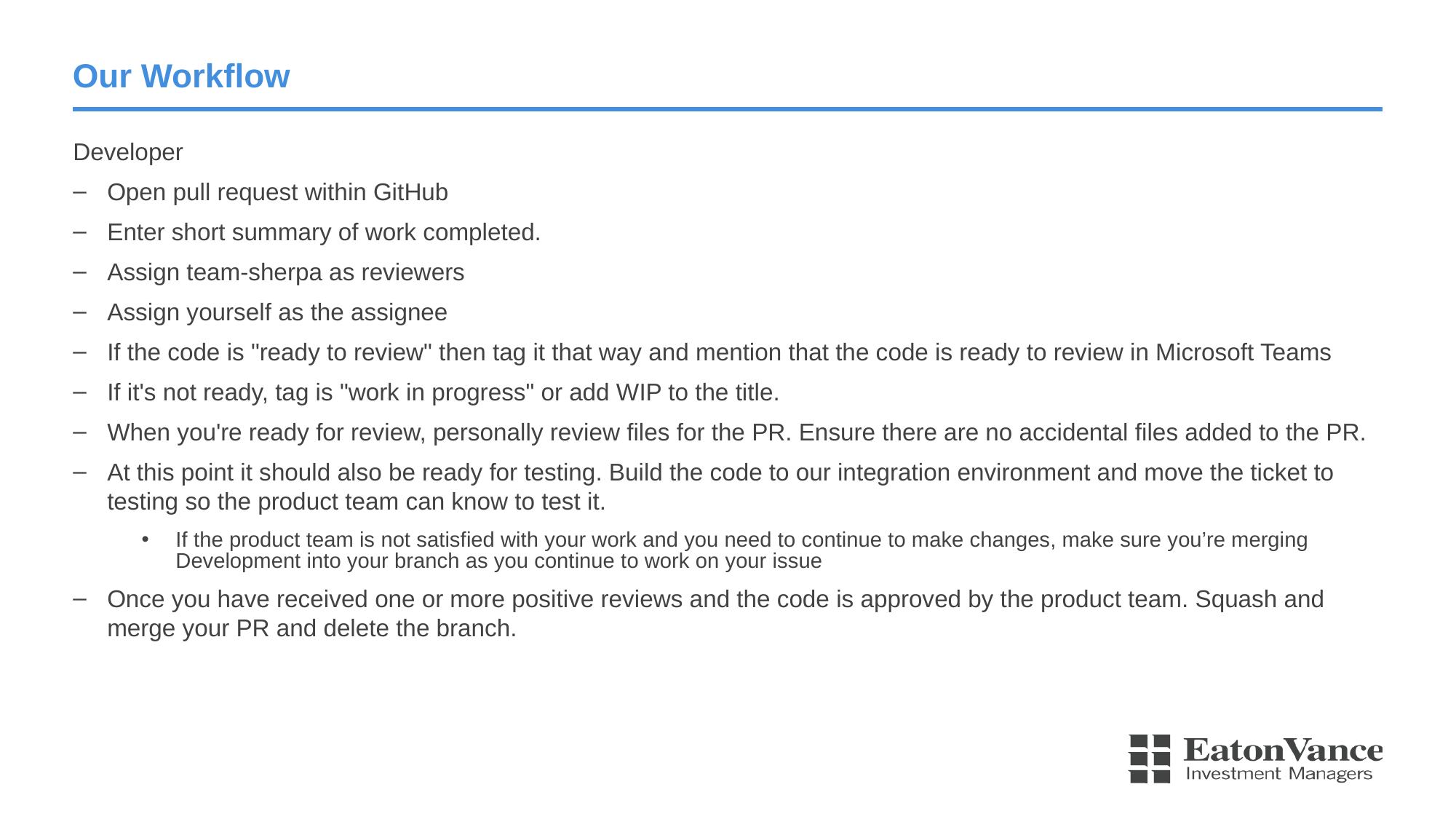

# Our Workflow
Developer
Open pull request within GitHub
Enter short summary of work completed.
Assign team-sherpa as reviewers
Assign yourself as the assignee
If the code is "ready to review" then tag it that way and mention that the code is ready to review in Microsoft Teams
If it's not ready, tag is "work in progress" or add WIP to the title.
When you're ready for review, personally review files for the PR. Ensure there are no accidental files added to the PR.
At this point it should also be ready for testing. Build the code to our integration environment and move the ticket to testing so the product team can know to test it.
If the product team is not satisfied with your work and you need to continue to make changes, make sure you’re merging Development into your branch as you continue to work on your issue
Once you have received one or more positive reviews and the code is approved by the product team. Squash and merge your PR and delete the branch.